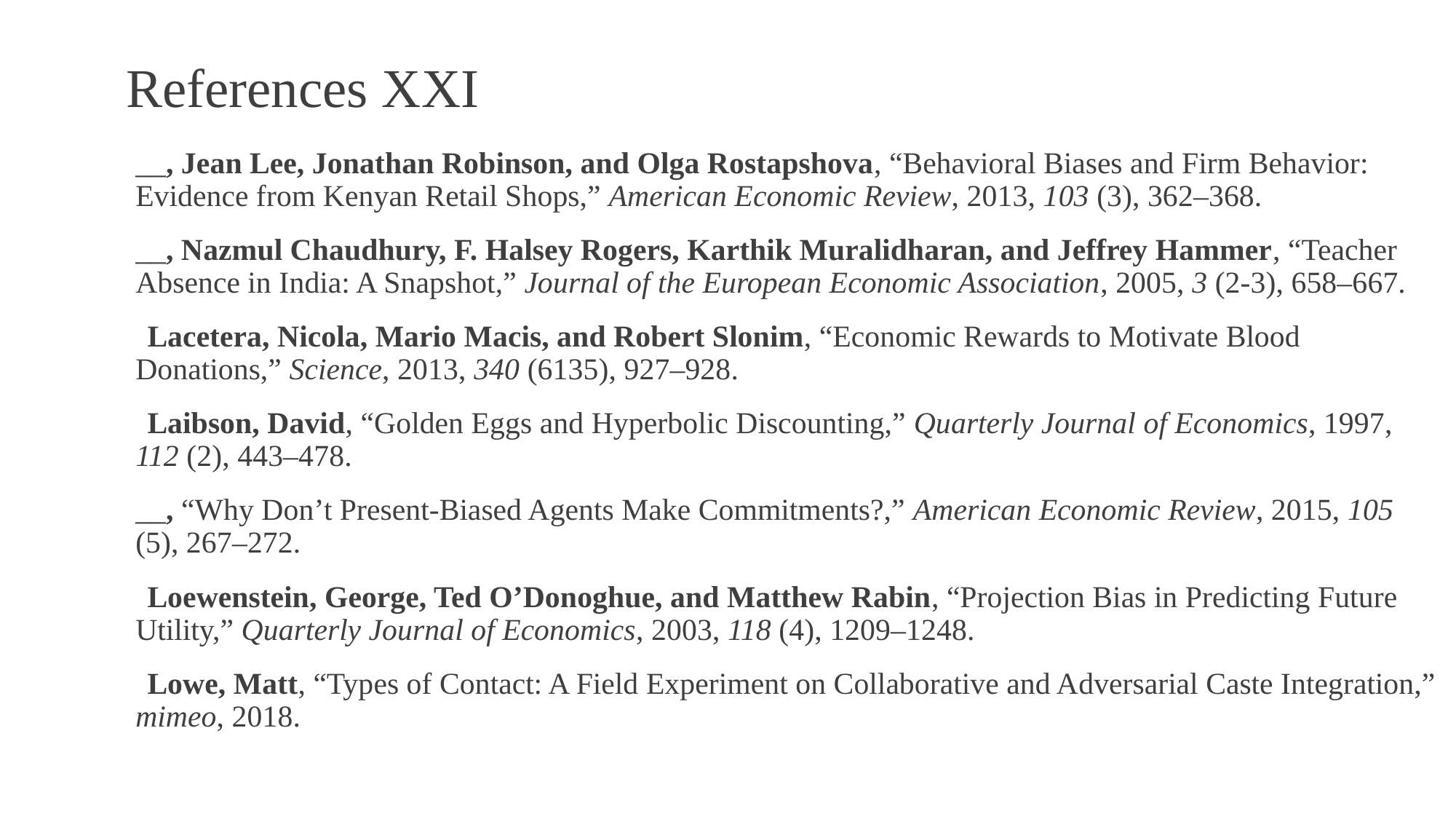

# References XXI
__, Jean Lee, Jonathan Robinson, and Olga Rostapshova, “Behavioral Biases and Firm Behavior: Evidence from Kenyan Retail Shops,” American Economic Review, 2013, 103 (3), 362–368.
__, Nazmul Chaudhury, F. Halsey Rogers, Karthik Muralidharan, and Jeffrey Hammer, “Teacher Absence in India: A Snapshot,” Journal of the European Economic Association, 2005, 3 (2-3), 658–667.
Lacetera, Nicola, Mario Macis, and Robert Slonim, “Economic Rewards to Motivate Blood Donations,” Science, 2013, 340 (6135), 927–928.
Laibson, David, “Golden Eggs and Hyperbolic Discounting,” Quarterly Journal of Economics, 1997, 112 (2), 443–478.
__, “Why Don’t Present-Biased Agents Make Commitments?,” American Economic Review, 2015, 105 (5), 267–272.
Loewenstein, George, Ted O’Donoghue, and Matthew Rabin, “Projection Bias in Predicting Future Utility,” Quarterly Journal of Economics, 2003, 118 (4), 1209–1248.
Lowe, Matt, “Types of Contact: A Field Experiment on Collaborative and Adversarial Caste Integration,” mimeo, 2018.

106